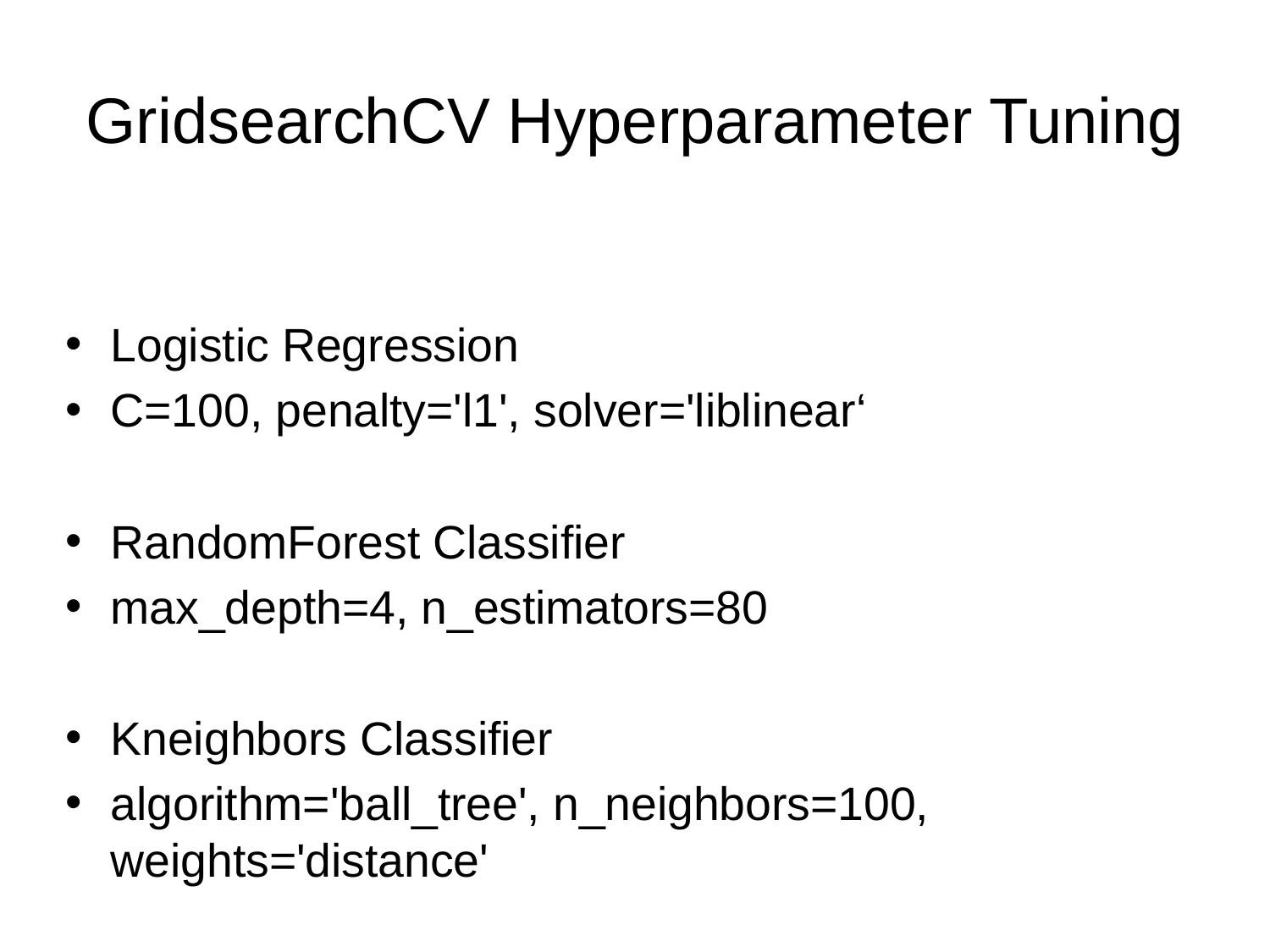

# GridsearchCV Hyperparameter Tuning

Logistic Regression
C=100, penalty='l1', solver='liblinear‘

RandomForest Classifier
max_depth=4, n_estimators=80

Kneighbors Classifier
algorithm='ball_tree', n_neighbors=100, weights='distance'